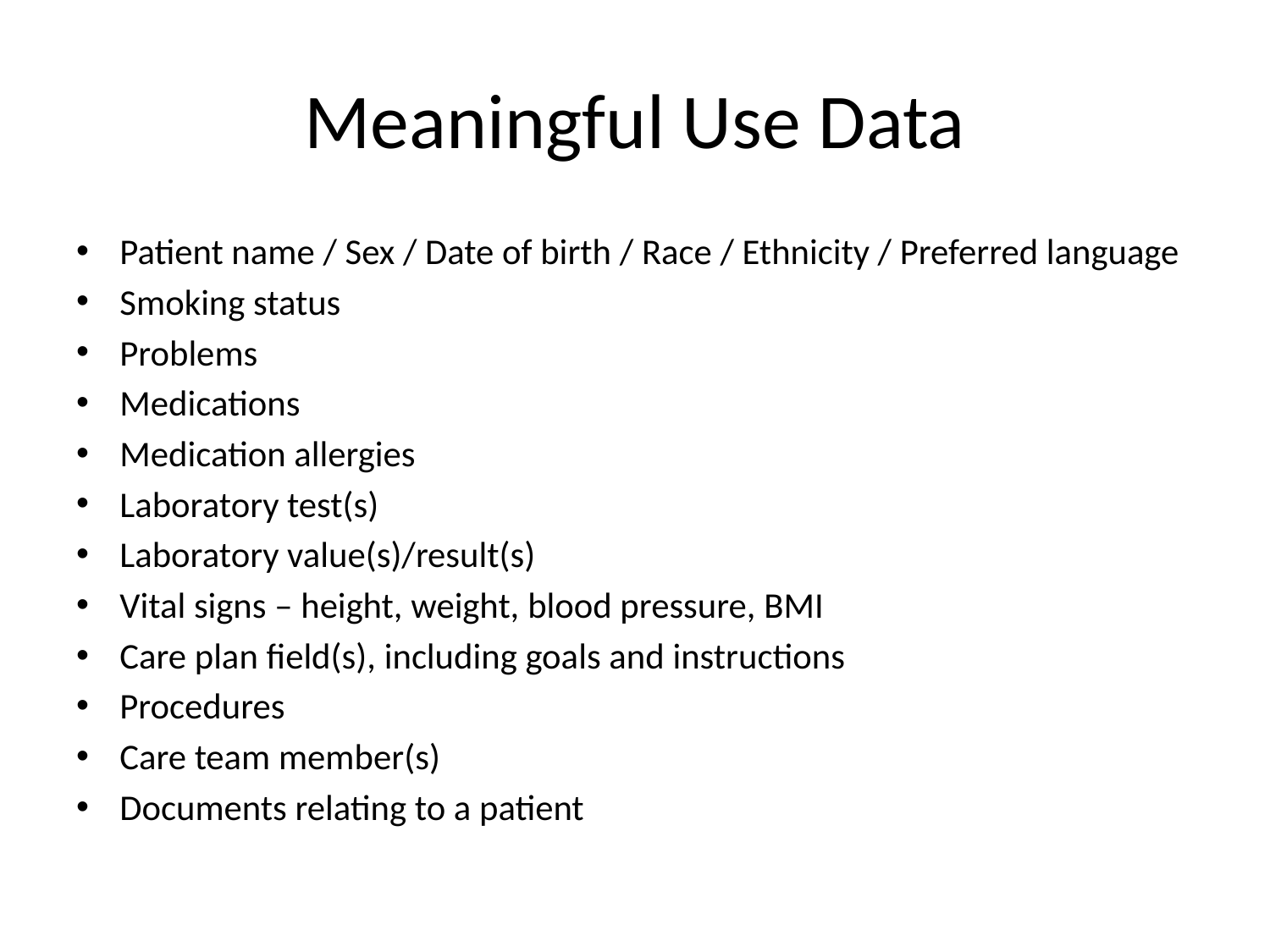

# Meaningful Use Data
Patient name / Sex / Date of birth / Race / Ethnicity / Preferred language
Smoking status
Problems
Medications
Medication allergies
Laboratory test(s)
Laboratory value(s)/result(s)
Vital signs – height, weight, blood pressure, BMI
Care plan field(s), including goals and instructions
Procedures
Care team member(s)
Documents relating to a patient